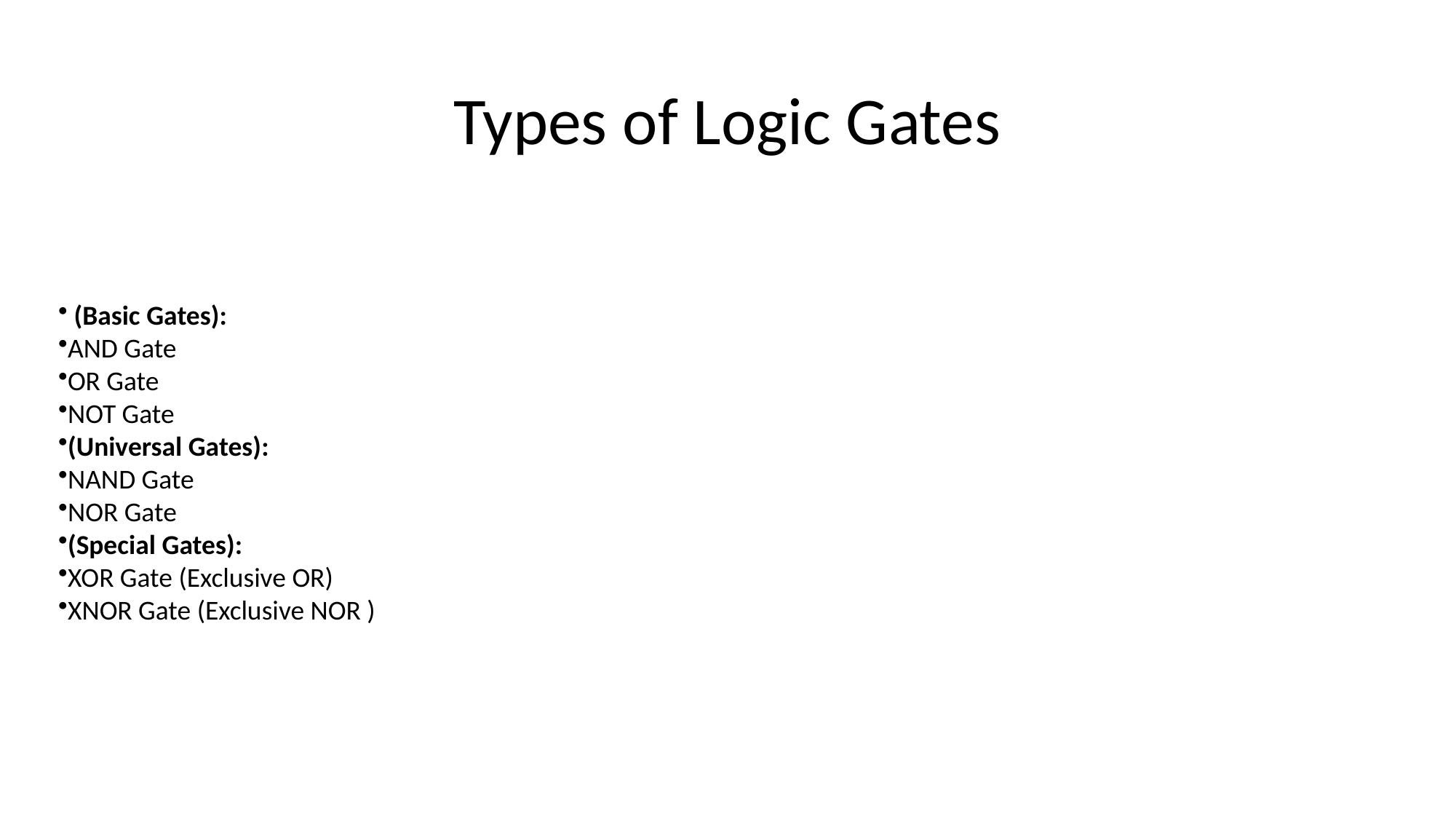

# Types of Logic Gates
 (Basic Gates):
AND Gate
OR Gate
NOT Gate
(Universal Gates):
NAND Gate
NOR Gate
(Special Gates):
XOR Gate (Exclusive OR)
XNOR Gate (Exclusive NOR )